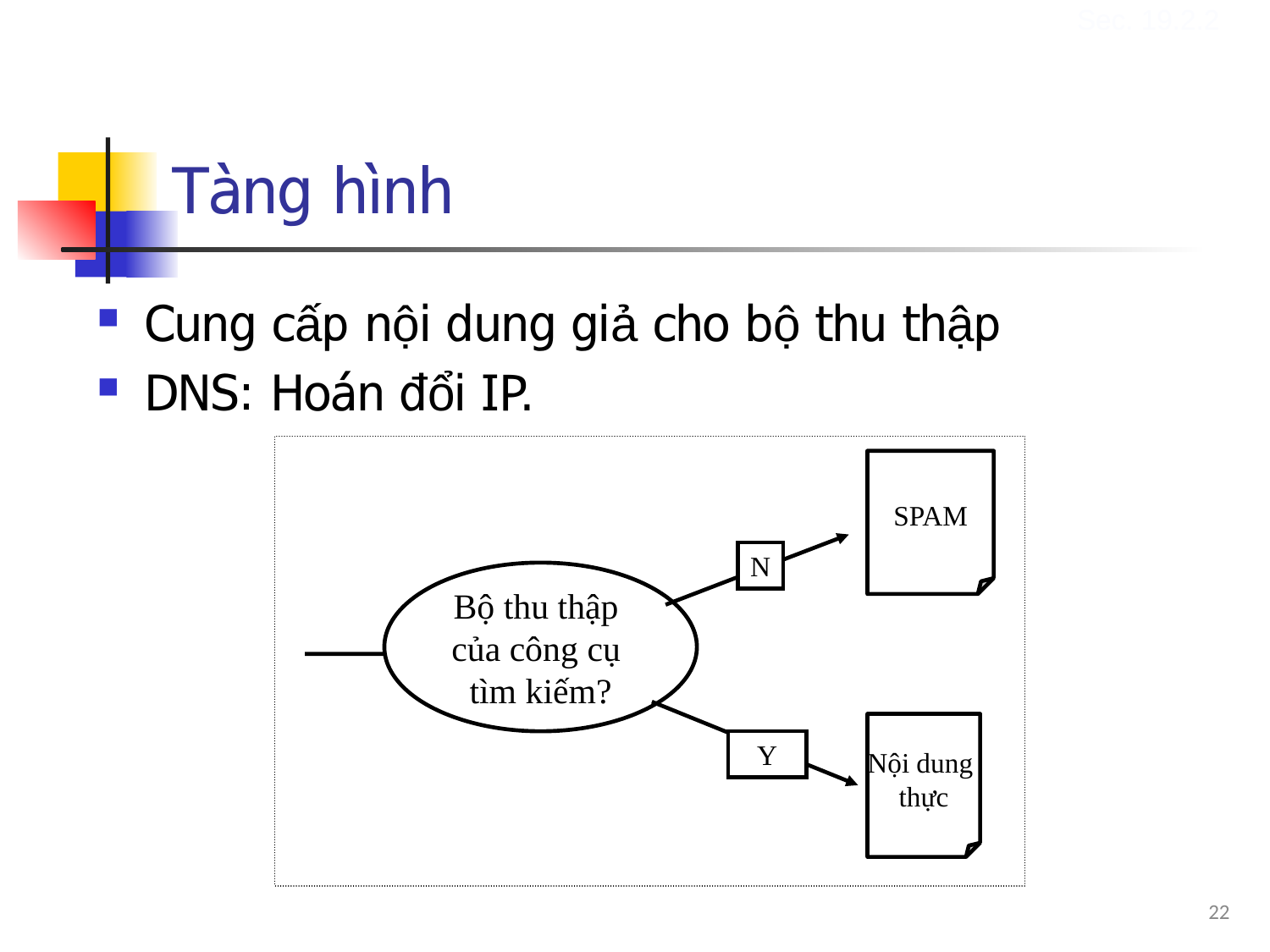

Sec. 19.2.2
# Tàng hình
Cung cấp nội dung giả cho bộ thu thập
DNS: Hoán đổi IP.

SPAM

N
Bộ thu thập
của công cụ
tìm kiếm?

Nội dung
thực
Y
22